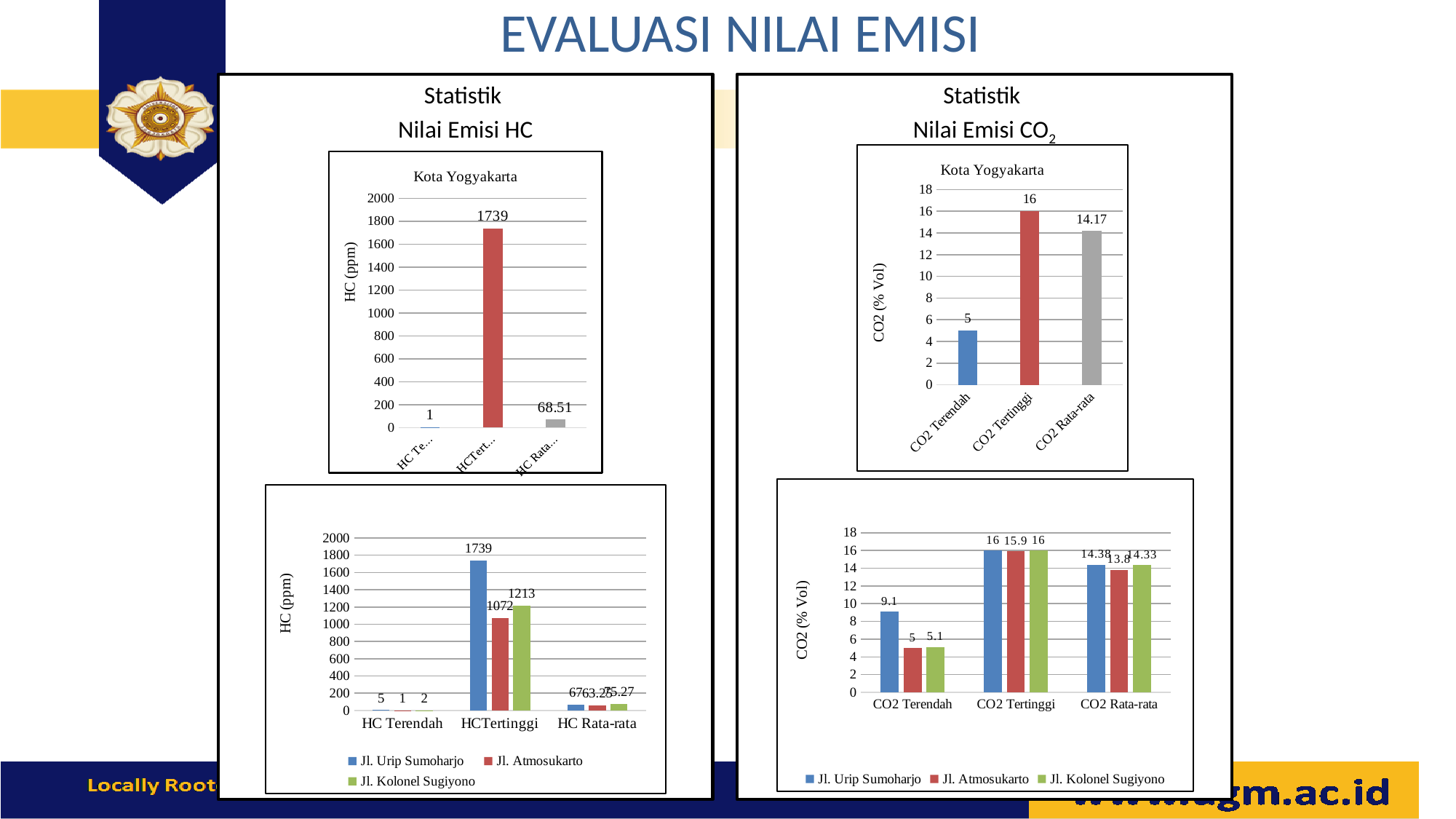

# EVALUASI NILAI EMISI
Statistik
Nilai Emisi CO2
Statistik
Nilai Emisi HC

### Chart: Kota Yogyakarta

| Category |  |
|---|---|
| CO2 Terendah | 5.0 |
| CO2 Tertinggi | 16.0 |
| CO2 Rata-rata | 14.17 |

### Chart: Kota Yogyakarta

| Category |  |
|---|---|
| HC Terendah | 1.0 |
| HCTertinggi | 1739.0 |
| HC Rata-rata | 68.51 |

### Chart

| Category | Jl. Urip Sumoharjo | Jl. Atmosukarto | Jl. Kolonel Sugiyono |
|---|---|---|---|
| CO2 Terendah | 9.1 | 5.0 | 5.1 |
| CO2 Tertinggi | 16.0 | 15.9 | 16.0 |
| CO2 Rata-rata | 14.38 | 13.8 | 14.33 |

### Chart

| Category | Jl. Urip Sumoharjo | Jl. Atmosukarto | Jl. Kolonel Sugiyono |
|---|---|---|---|
| HC Terendah | 5.0 | 1.0 | 2.0 |
| HCTertinggi | 1739.0 | 1072.0 | 1213.0 |
| HC Rata-rata | 67.0 | 63.25 | 75.27 |